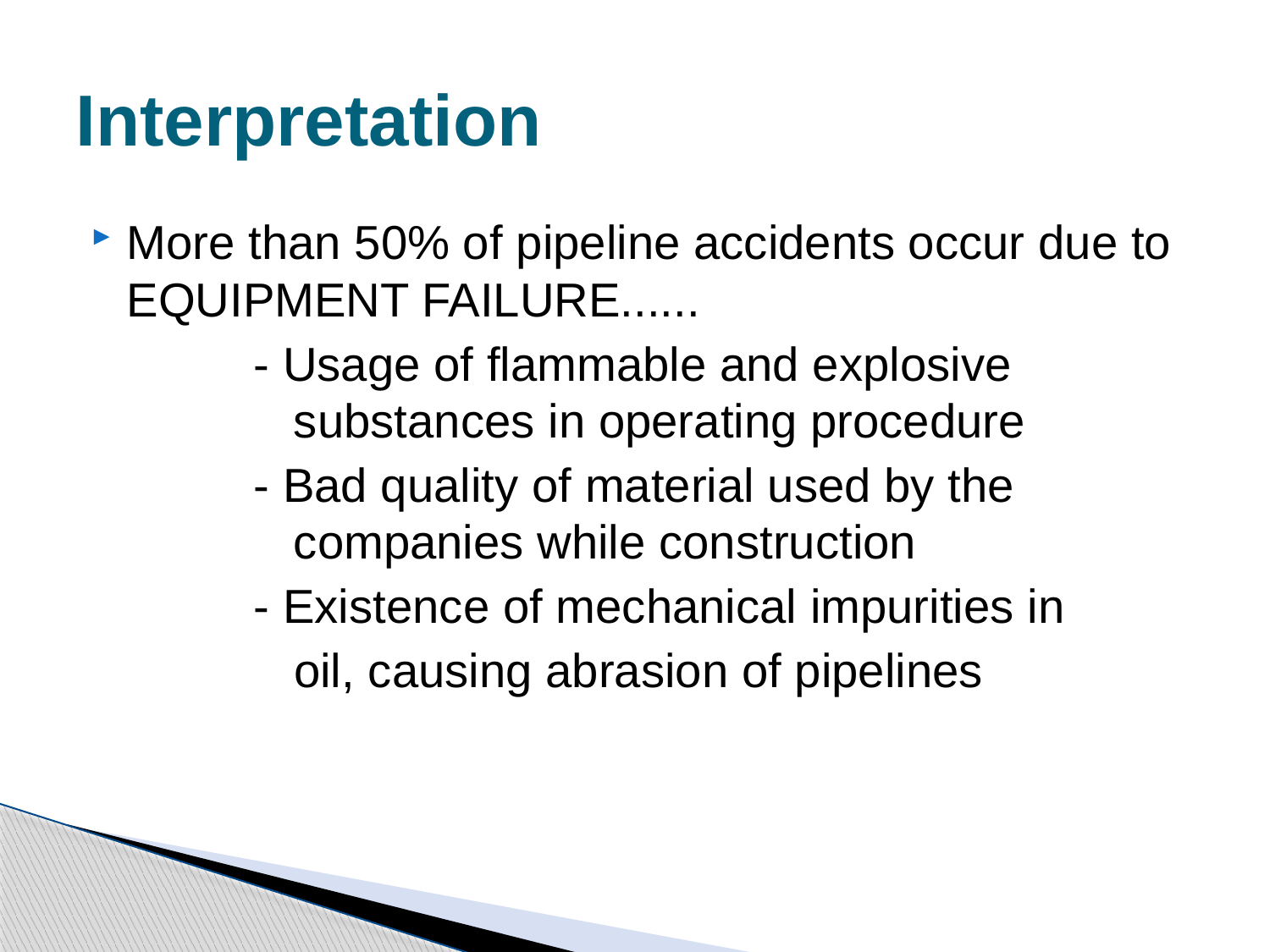

# Interpretation
More than 50% of pipeline accidents occur due to EQUIPMENT FAILURE......
		- Usage of flammable and explosive 		   substances in operating procedure
		- Bad quality of material used by the 	 	   companies while construction
		- Existence of mechanical impurities in
		   oil, causing abrasion of pipelines